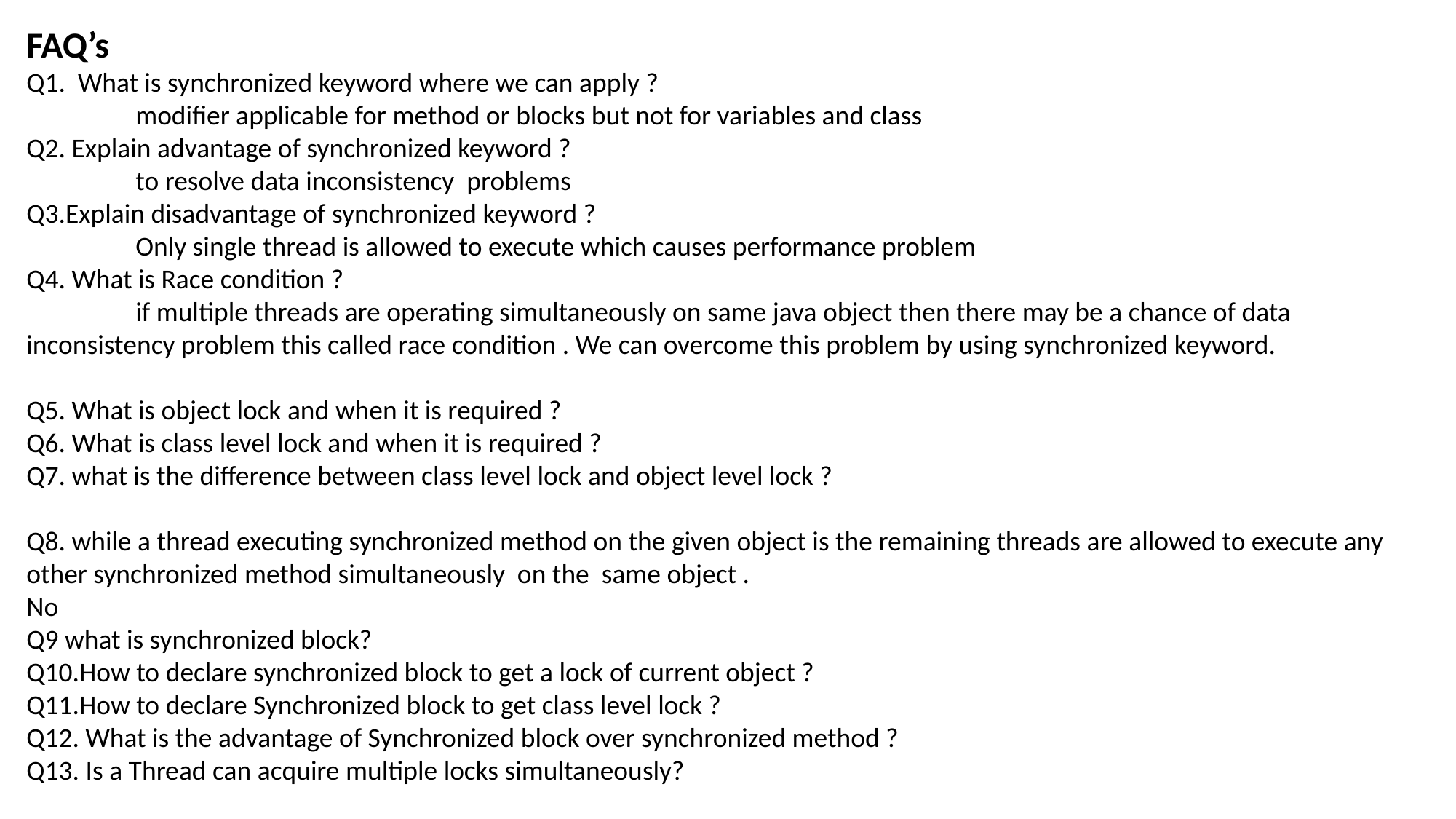

FAQ’s
Q1.  What is synchronized keyword where we can apply ?
	modifier applicable for method or blocks but not for variables and class
Q2. Explain advantage of synchronized keyword ?
	to resolve data inconsistency  problems
Q3.Explain disadvantage of synchronized keyword ?
	Only single thread is allowed to execute which causes performance problem
Q4. What is Race condition ?
	if multiple threads are operating simultaneously on same java object then there may be a chance of data 	inconsistency problem this called race condition . We can overcome this problem by using synchronized keyword.

Q5. What is object lock and when it is required ?
Q6. What is class level lock and when it is required ?
Q7. what is the difference between class level lock and object level lock ?

Q8. while a thread executing synchronized method on the given object is the remaining threads are allowed to execute any other synchronized method simultaneously  on the  same object .
No
Q9 what is synchronized block?
Q10.How to declare synchronized block to get a lock of current object ?
Q11.How to declare Synchronized block to get class level lock ?
Q12. What is the advantage of Synchronized block over synchronized method ?
Q13. Is a Thread can acquire multiple locks simultaneously?